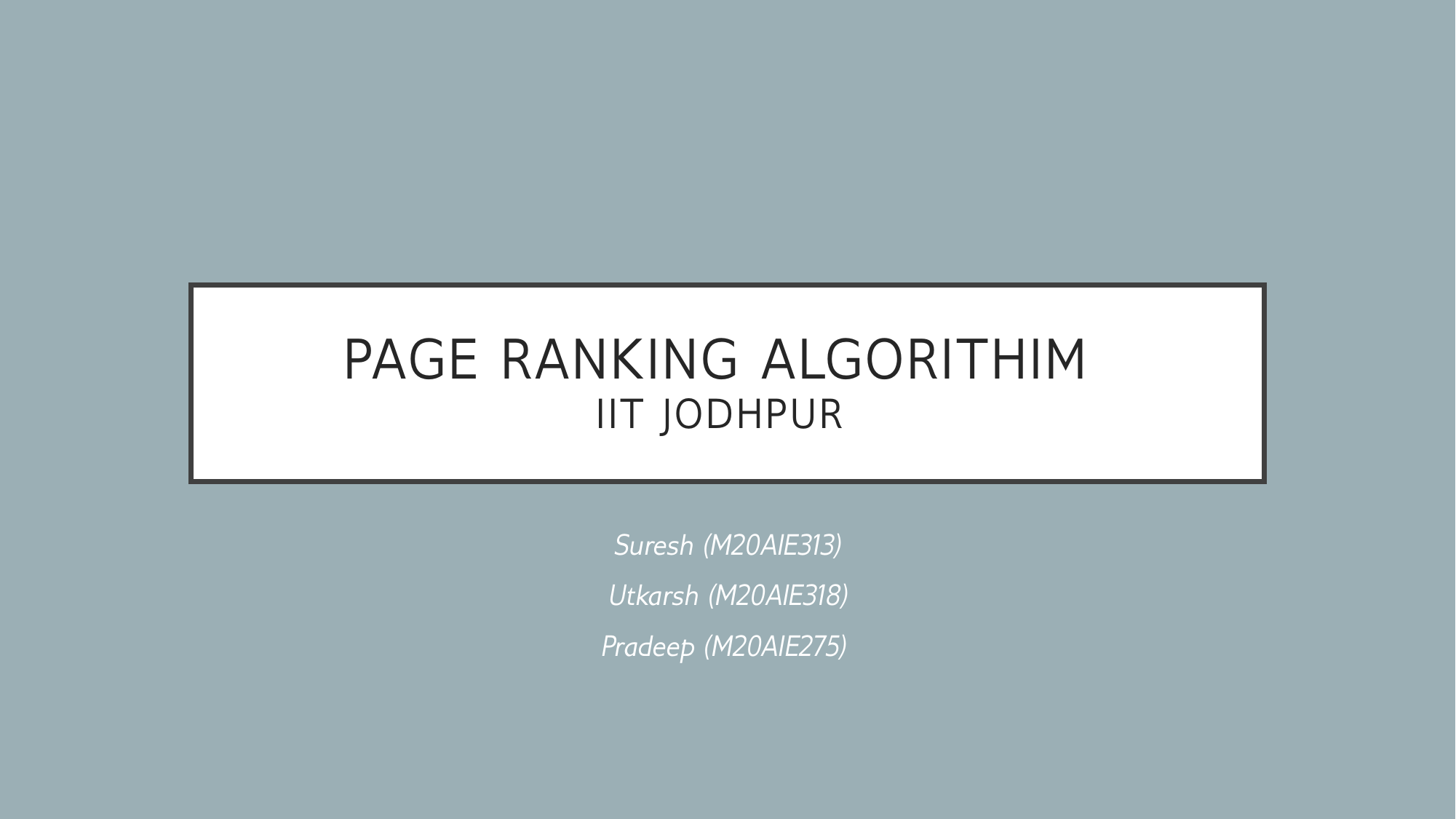

# PAGE RANKING ALGORITHIM IIT Jodhpur
Suresh (M20AIE313)
Utkarsh (M20AIE318)
Pradeep (M20AIE275)